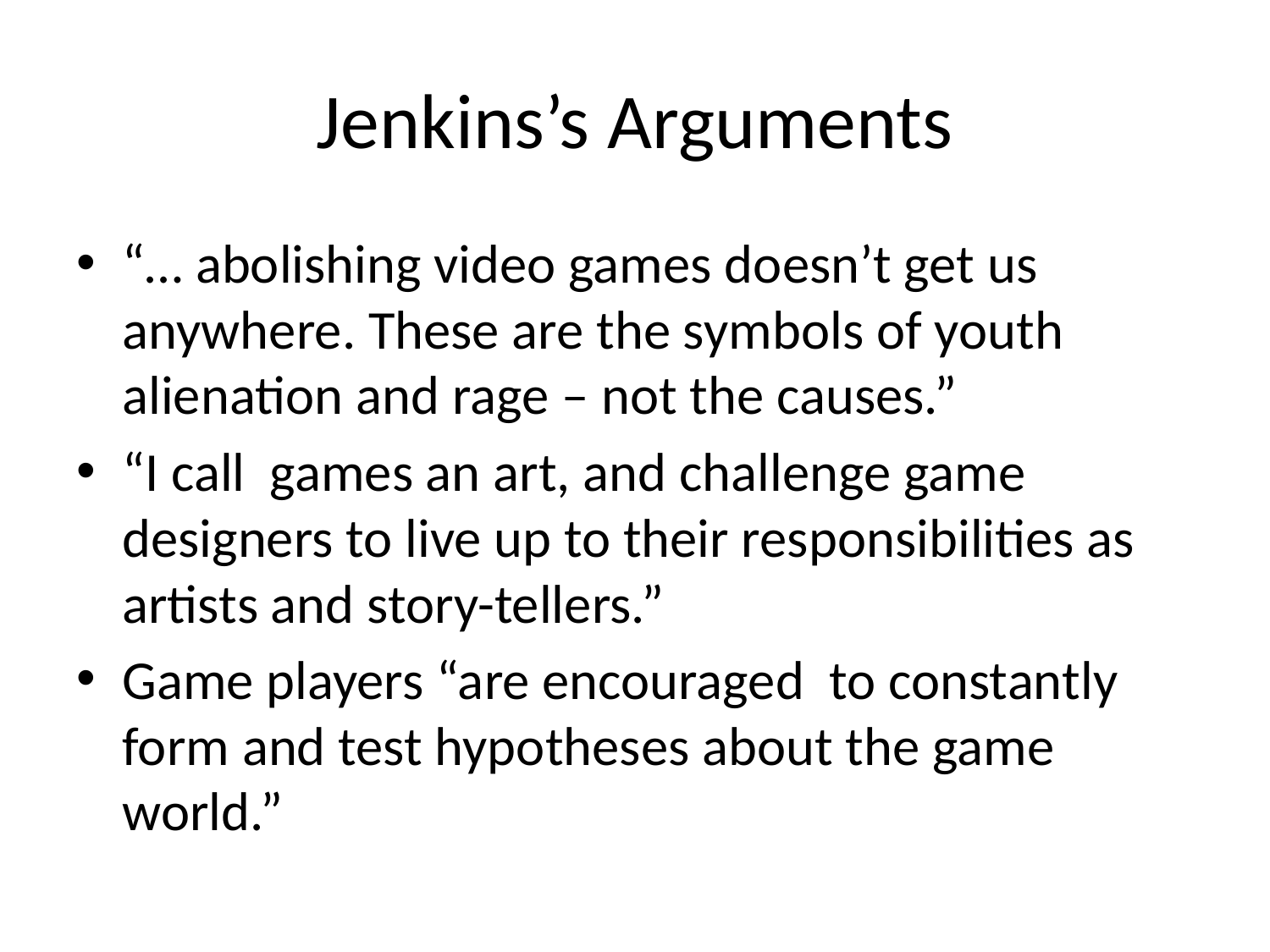

# Jenkins’s Arguments
“… abolishing video games doesn’t get us anywhere. These are the symbols of youth alienation and rage – not the causes.”
“I call  games an art, and challenge game designers to live up to their responsibilities as artists and story-tellers.”
Game players “are encouraged  to constantly form and test hypotheses about the game world.”